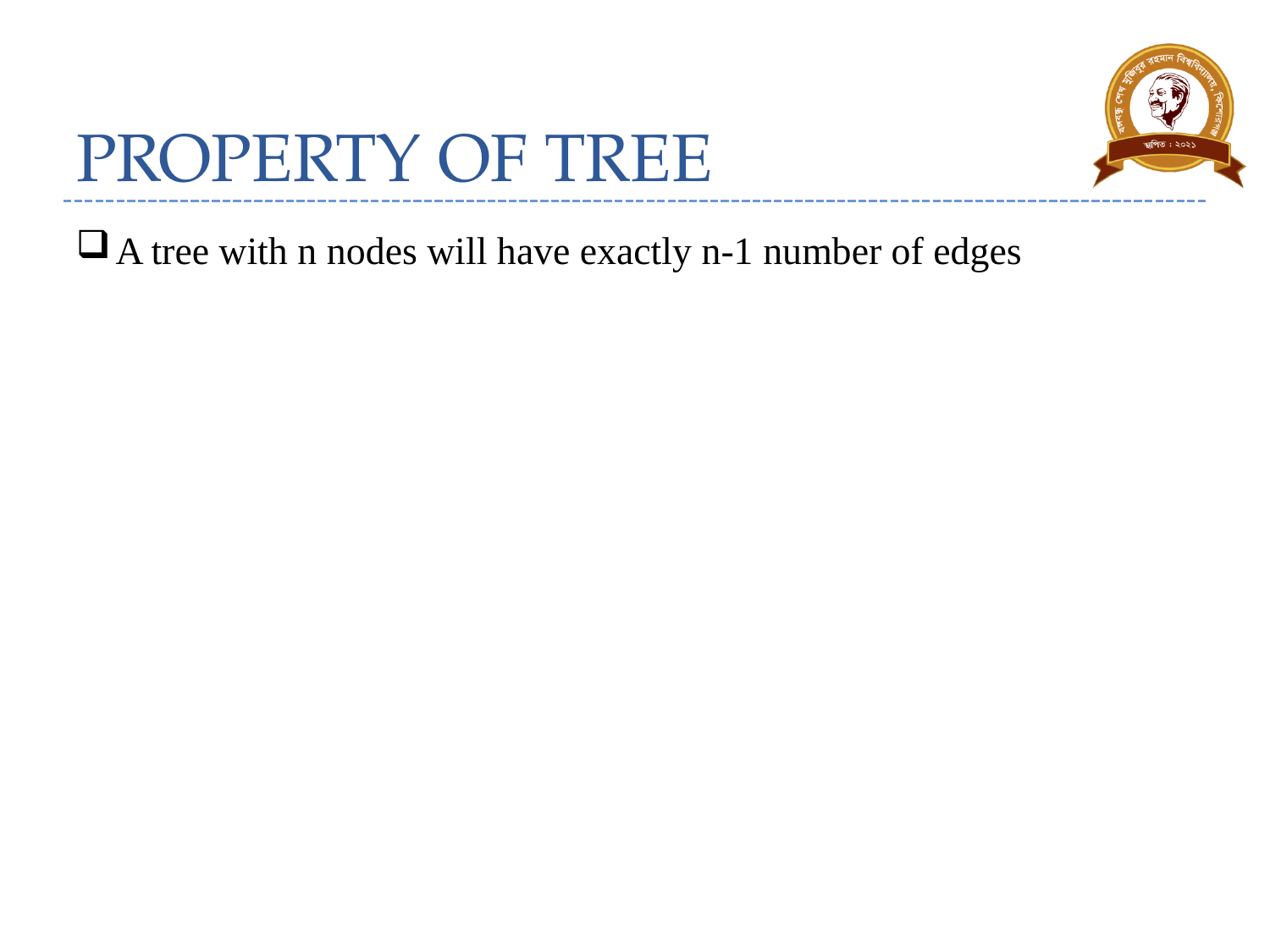

# PROPERTY OF TREE
A tree with n nodes will have exactly n-1 number of edges